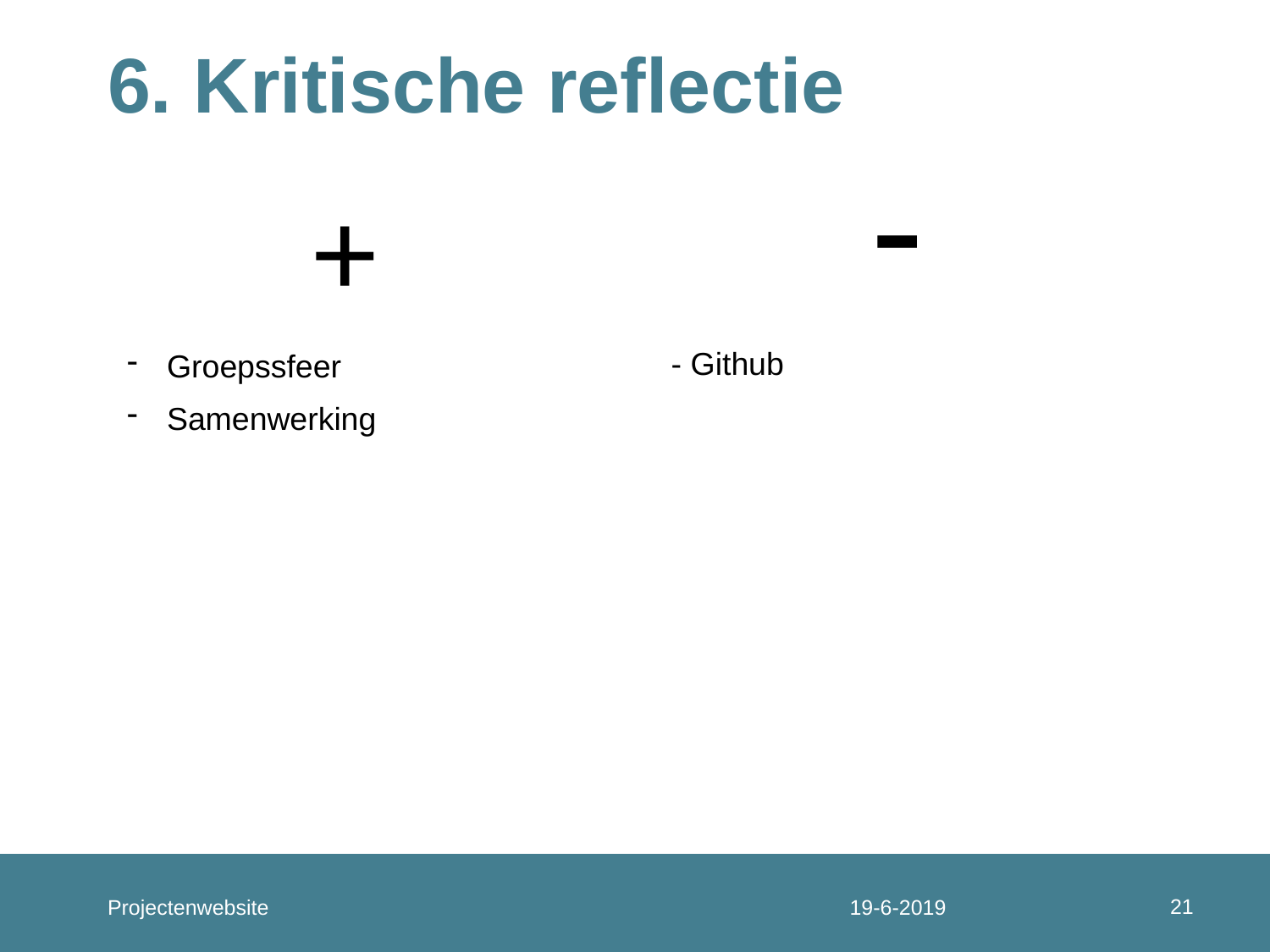

# 6. Kritische reflectie
-
+
- Github
Groepssfeer
Samenwerking

21
Projectenwebsite
19-6-2019